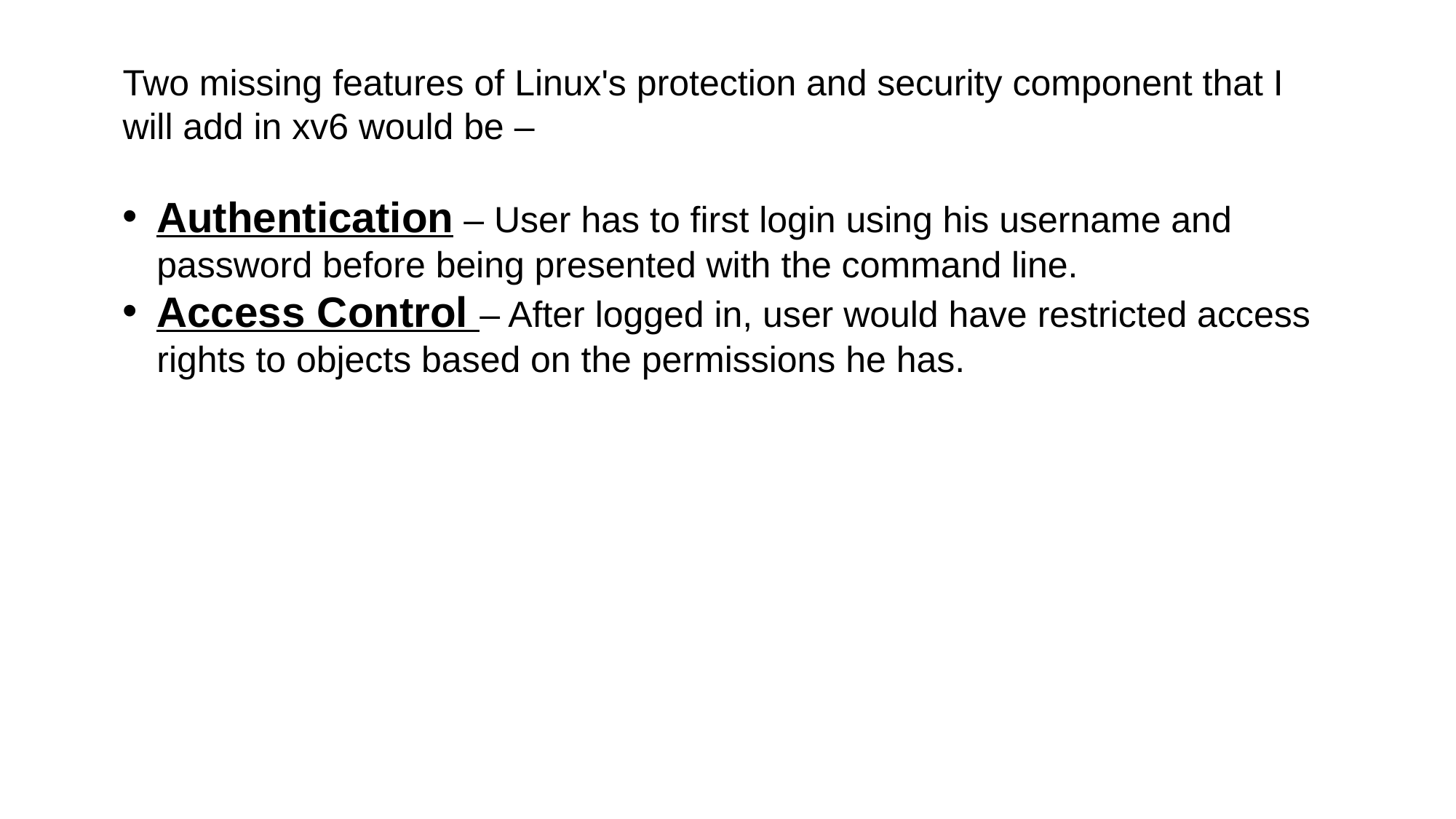

Two missing features of Linux's protection and security component that I will add in xv6 would be –

Authentication – User has to first login using his username and password before being presented with the command line.
Access Control – After logged in, user would have restricted access rights to objects based on the permissions he has.